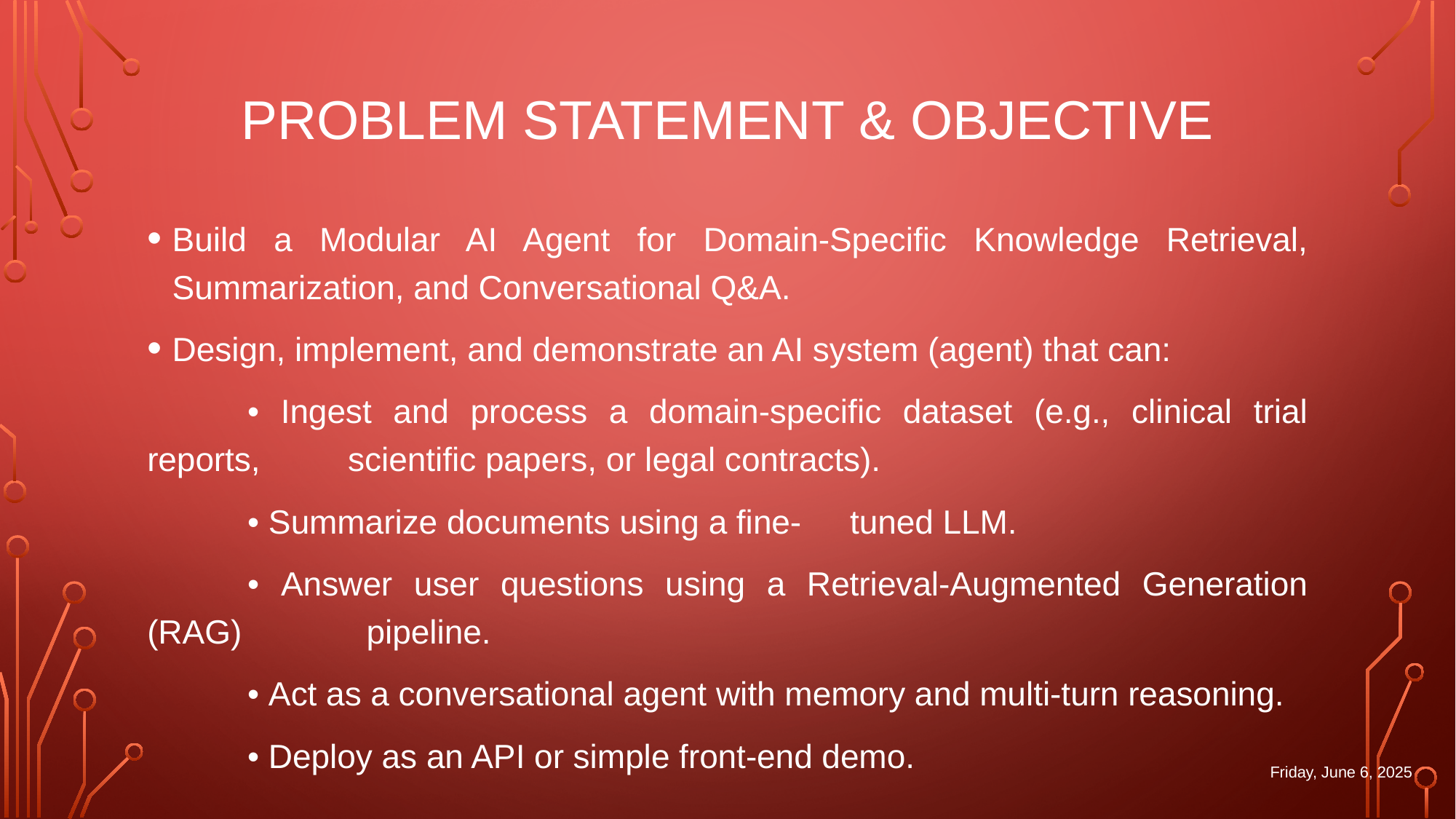

# PROBLEM STATEMENT & OBJECTIVE
Build a Modular AI Agent for Domain-Specific Knowledge Retrieval, Summarization, and Conversational Q&A.
Design, implement, and demonstrate an AI system (agent) that can:
	• Ingest and process a domain-specific dataset (e.g., clinical trial reports, 	scientific papers, or legal contracts).
	• Summarize documents using a fine-	tuned LLM.
	• Answer user questions using a Retrieval-Augmented Generation (RAG) 	  pipeline.
	• Act as a conversational agent with memory and multi-turn reasoning.
	• Deploy as an API or simple front-end demo.
Friday, June 6, 2025